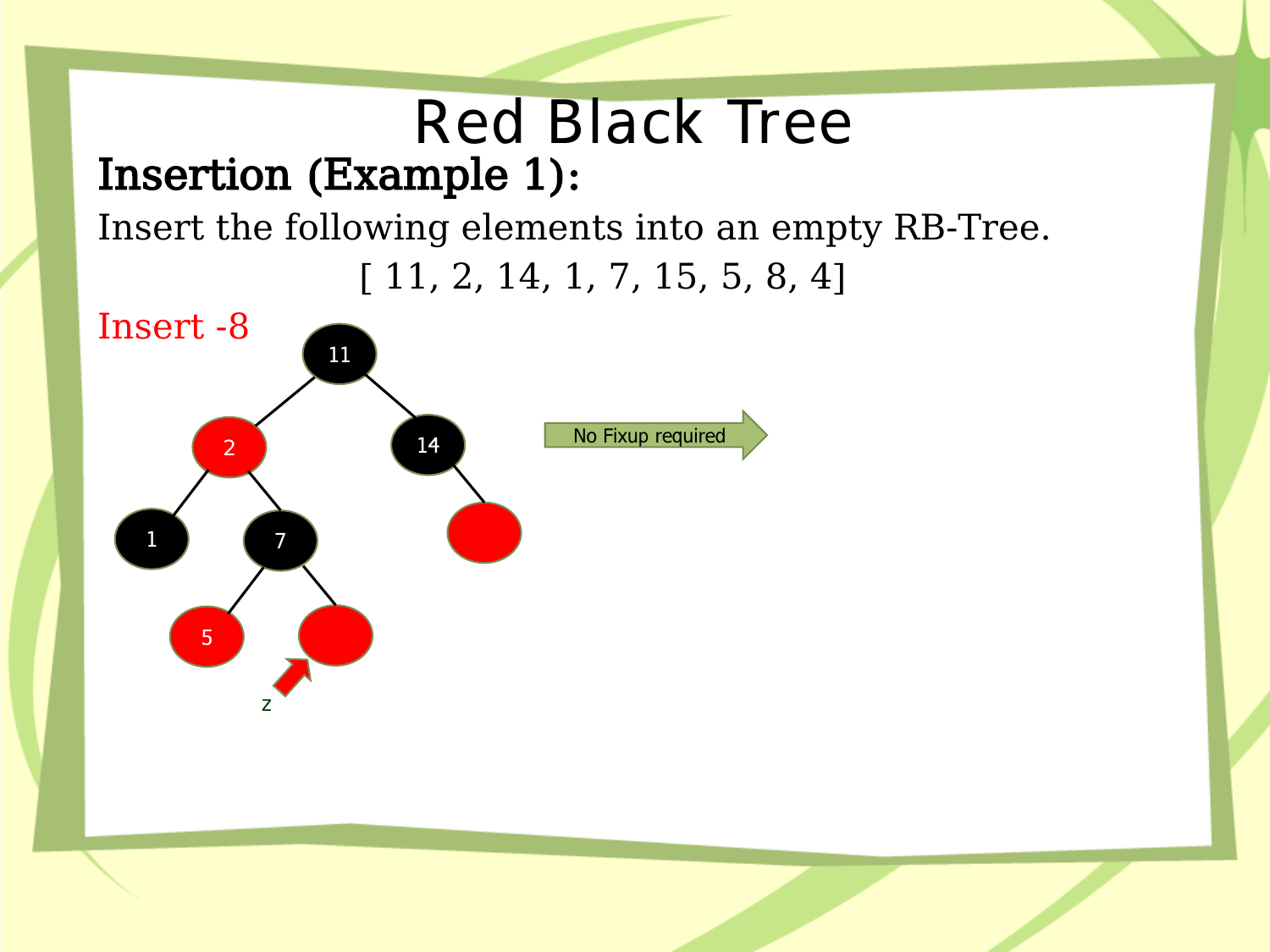

# Red Black Tree
Insertion (Example 1):
Insert the following elements into an empty RB-Tree.
[ 11, 2, 14, 1, 7, 15, 5, 8, 4]
Insert -8

11
14
2
15
1
7

z
5
No Fixup required
8